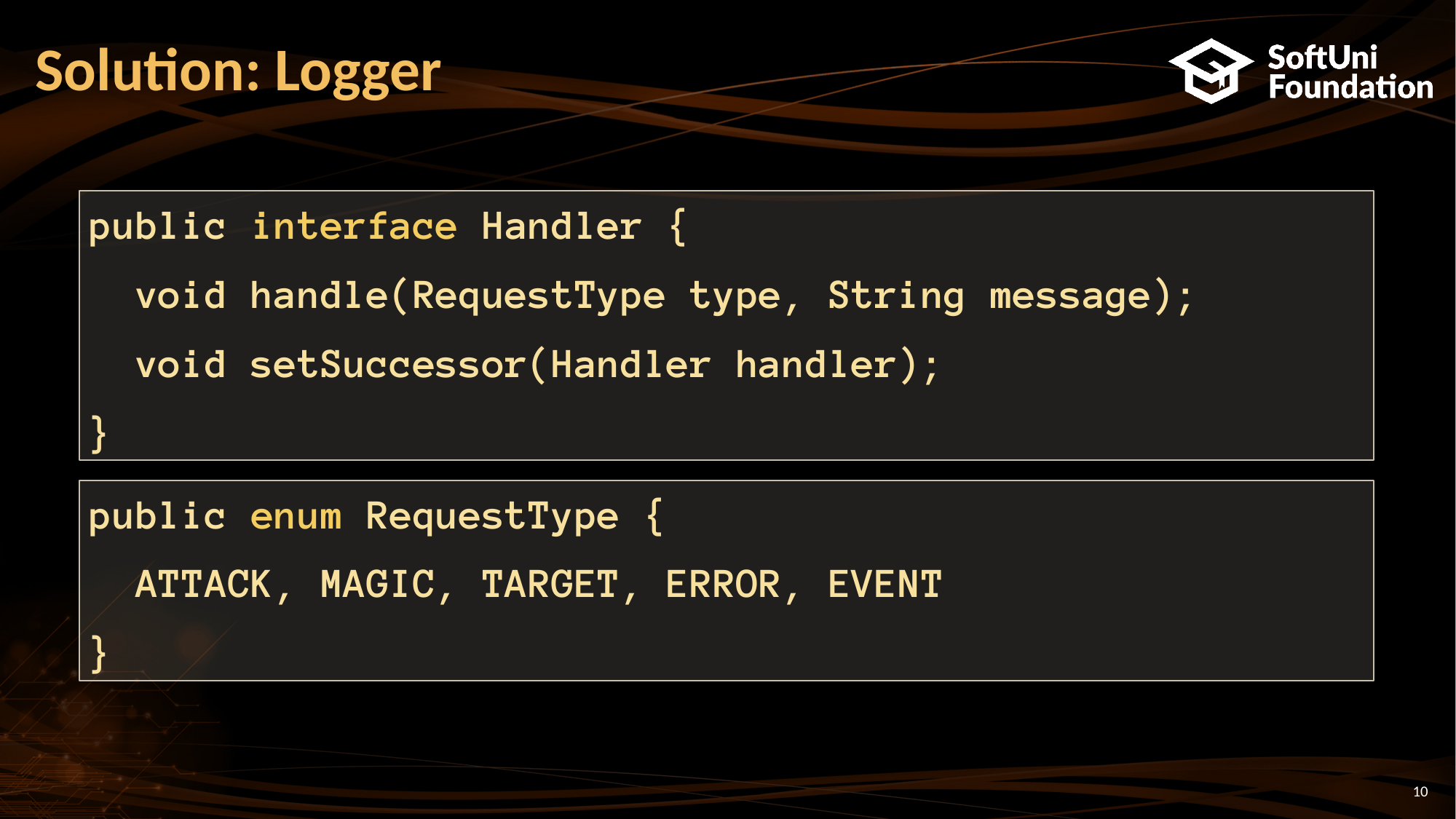

Solution: Logger
public interface Handler {
  void handle(RequestType type, String message);
  void setSuccessor(Handler handler);
}
public enum RequestType {
  ATTACK, MAGIC, TARGET, ERROR, EVENT
}
10